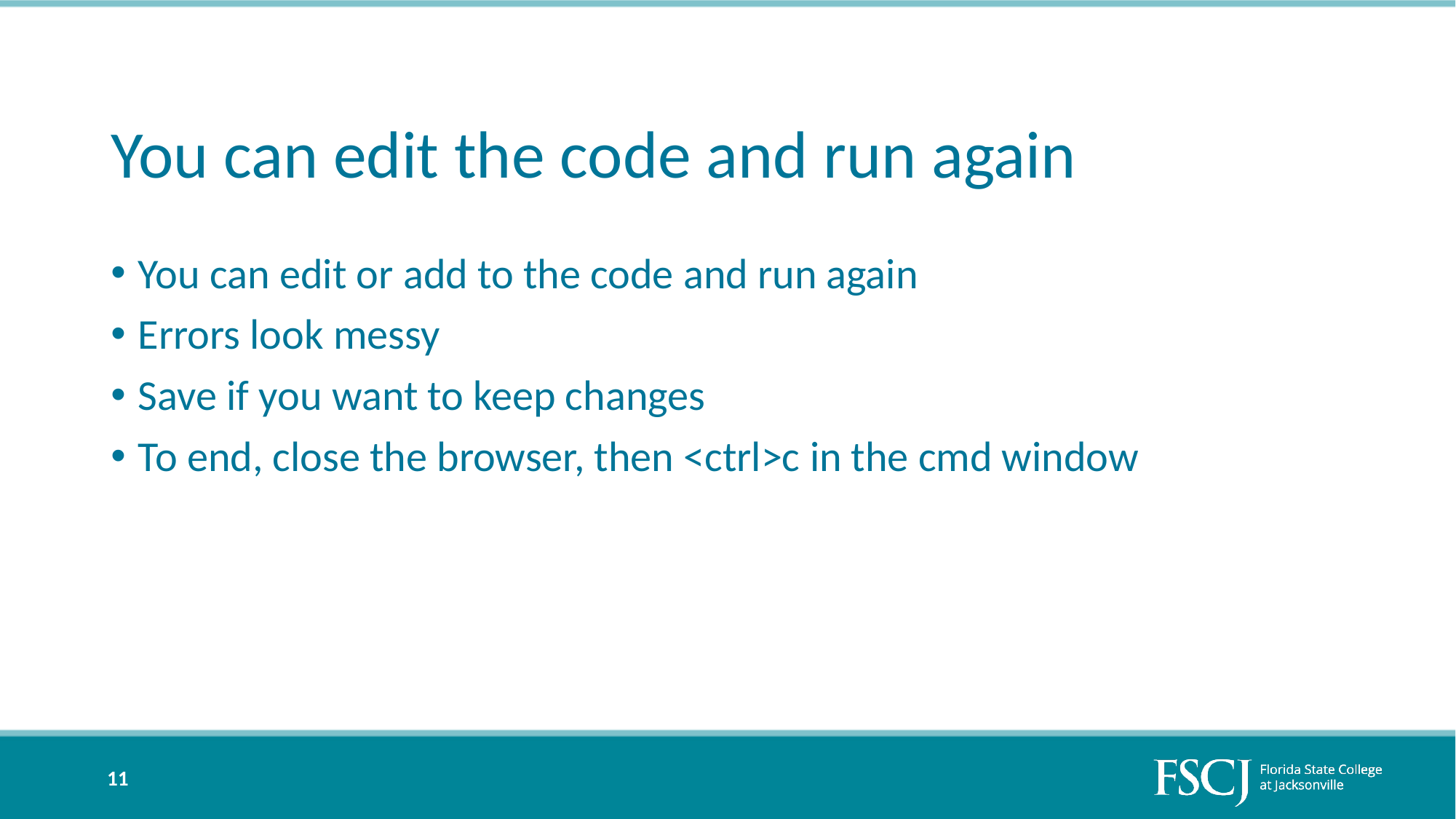

# You can edit the code and run again
You can edit or add to the code and run again
Errors look messy
Save if you want to keep changes
To end, close the browser, then <ctrl>c in the cmd window